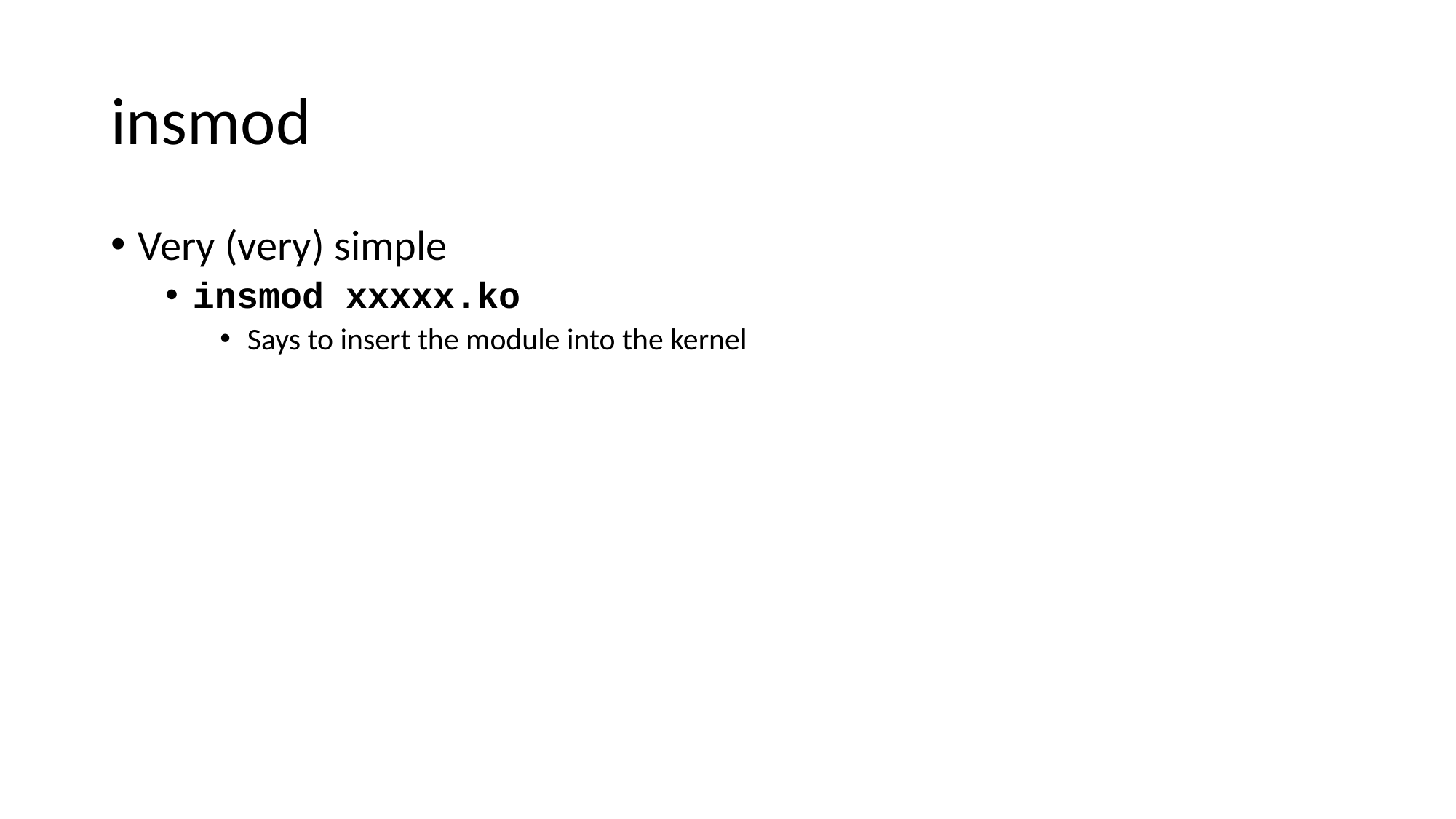

# insmod
Very (very) simple
insmod xxxxx.ko
Says to insert the module into the kernel